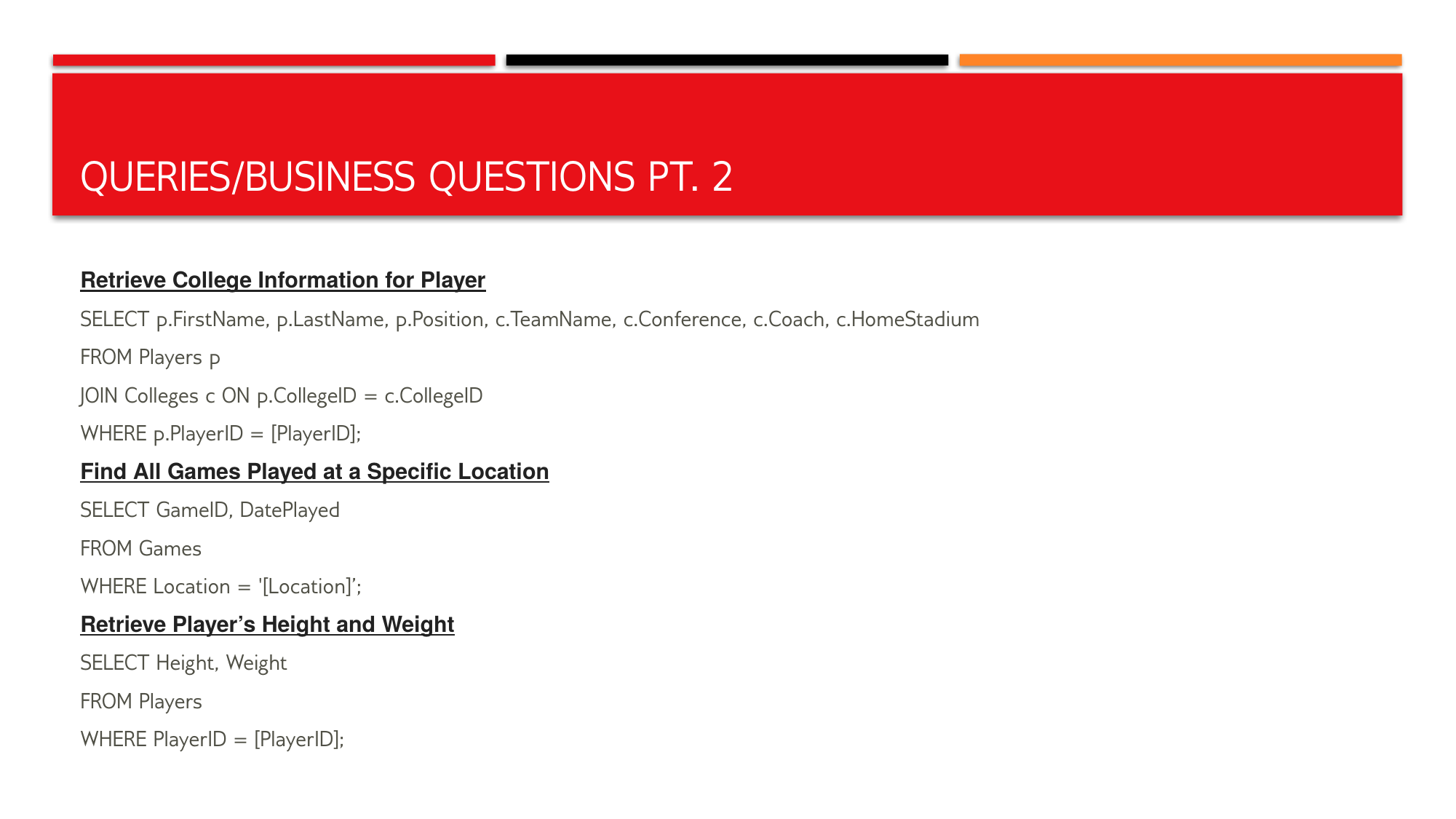

# Queries/Business questions pt. 2
Retrieve College Information for Player
SELECT p.FirstName, p.LastName, p.Position, c.TeamName, c.Conference, c.Coach, c.HomeStadium
FROM Players p
JOIN Colleges c ON p.CollegeID = c.CollegeID
WHERE p.PlayerID = [PlayerID];
Find All Games Played at a Specific Location
SELECT GameID, DatePlayed
FROM Games
WHERE Location = '[Location]’;
Retrieve Player’s Height and Weight
SELECT Height, Weight
FROM Players
WHERE PlayerID = [PlayerID];